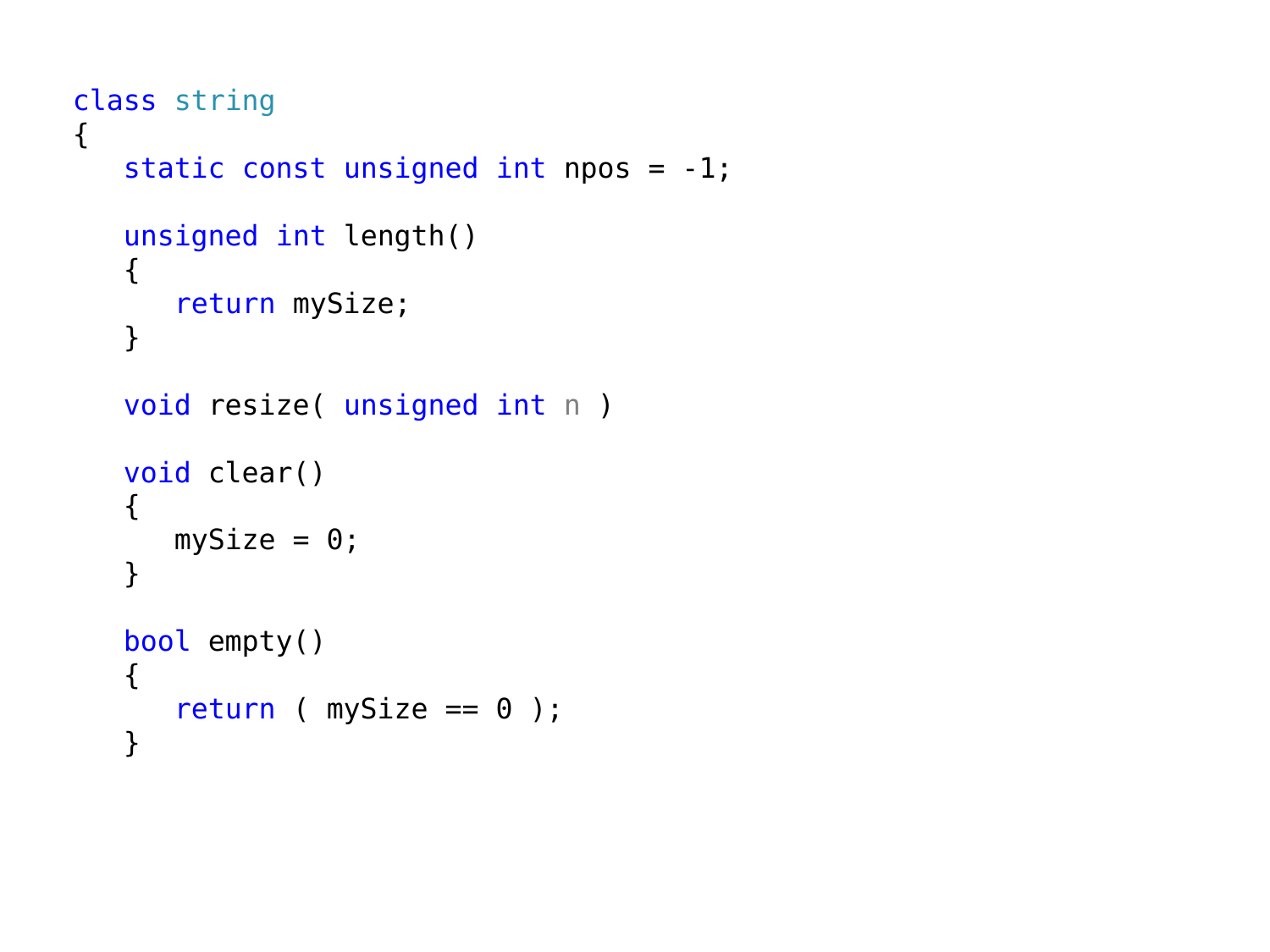

class string
{
   static const unsigned int npos = -1;

   unsigned int length()
   {
      return mySize;
   }

   void resize( unsigned int n )

   void clear()
   {
      mySize = 0;
   }

   bool empty()
   {
      return ( mySize == 0 );
   }